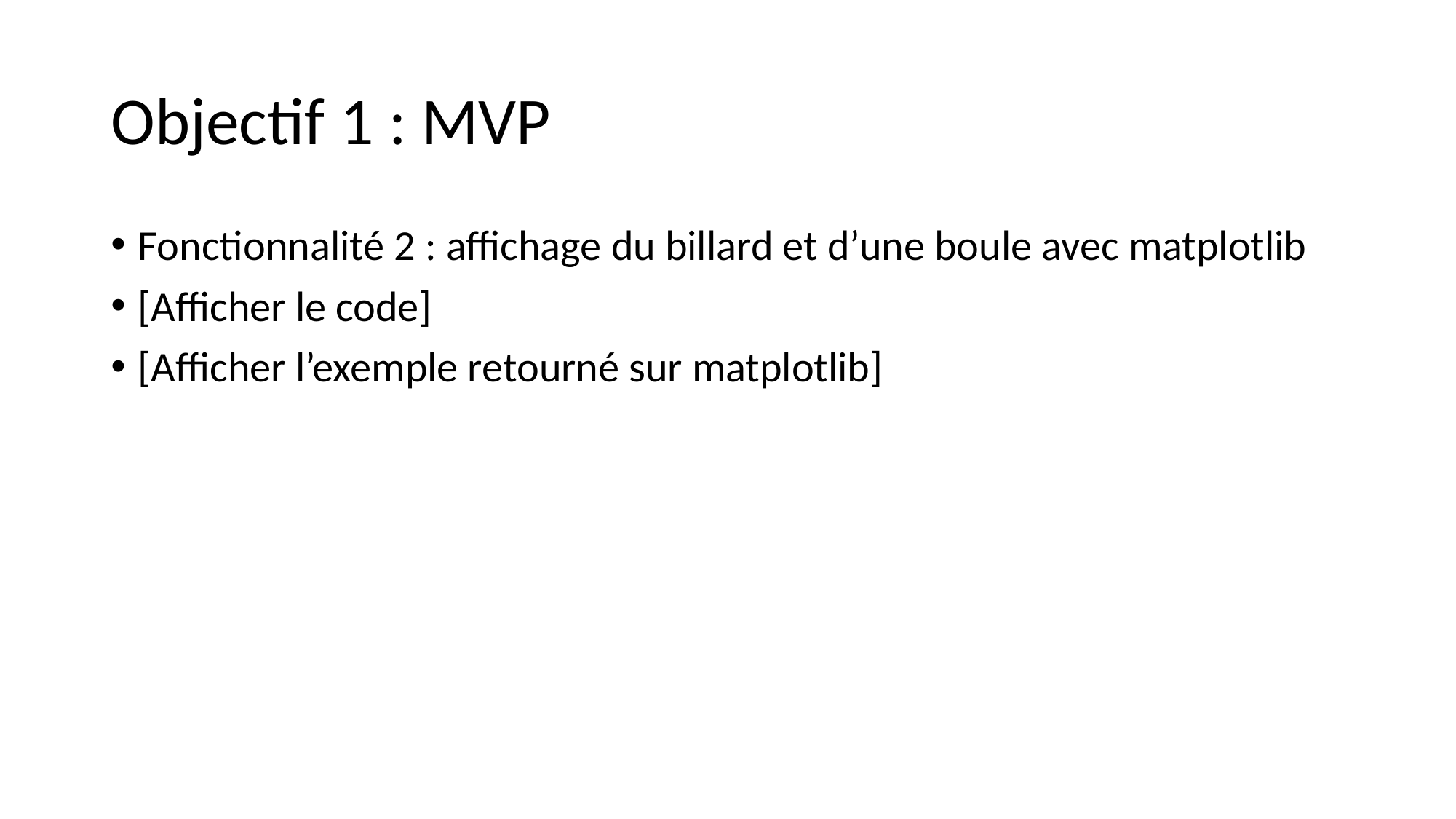

# Objectif 1 : MVP
Fonctionnalité 2 : affichage du billard et d’une boule avec matplotlib
[Afficher le code]
[Afficher l’exemple retourné sur matplotlib]